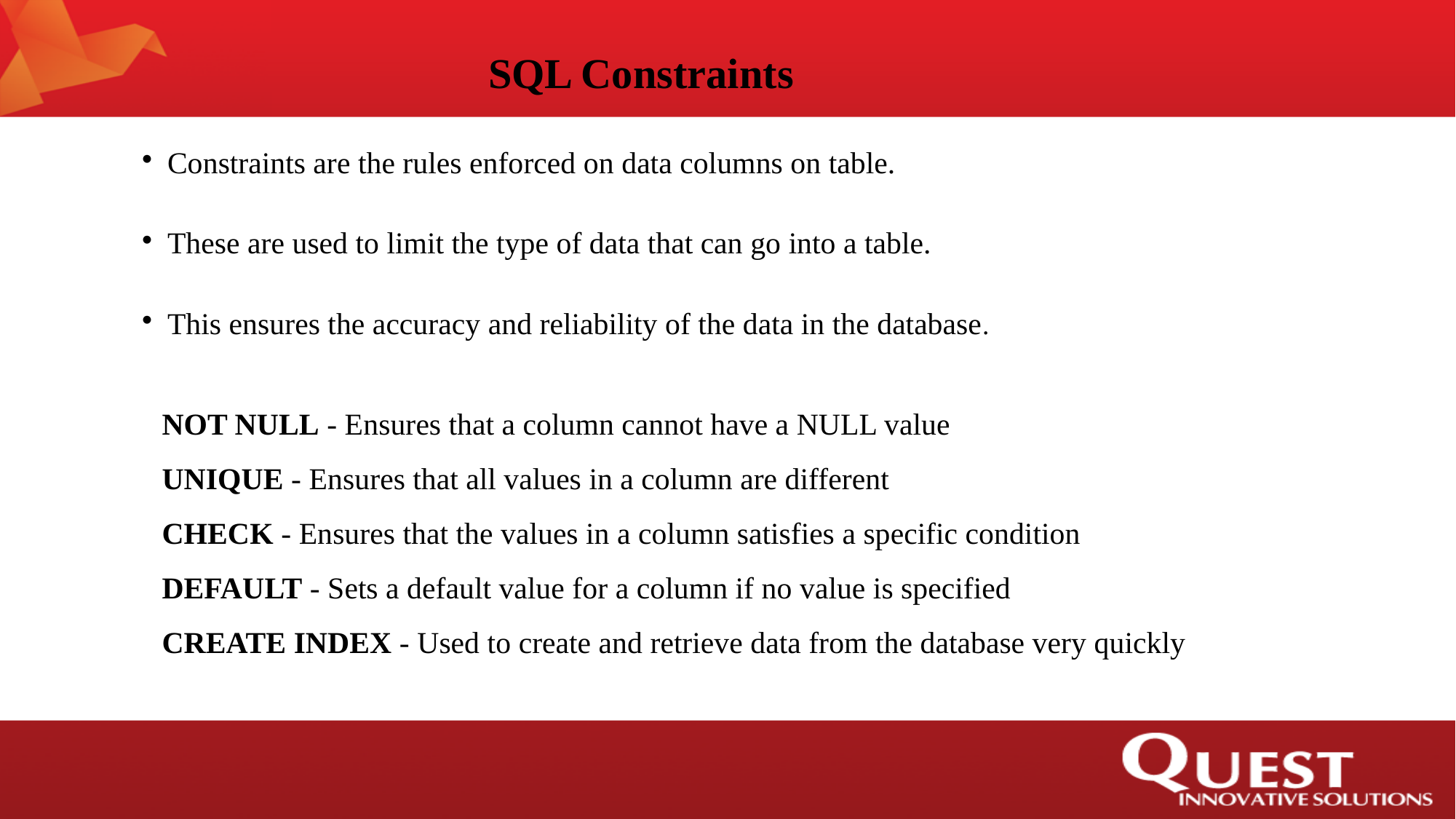

SQL Constraints

Constraints are the rules enforced on data columns on table.
These are used to limit the type of data that can go into a table.
This ensures the accuracy and reliability of the data in the database.

NOT NULL - Ensures that a column cannot have a NULL value
UNIQUE - Ensures that all values in a column are different
CHECK - Ensures that the values in a column satisfies a specific condition
DEFAULT - Sets a default value for a column if no value is specified
CREATE INDEX - Used to create and retrieve data from the database very quickly